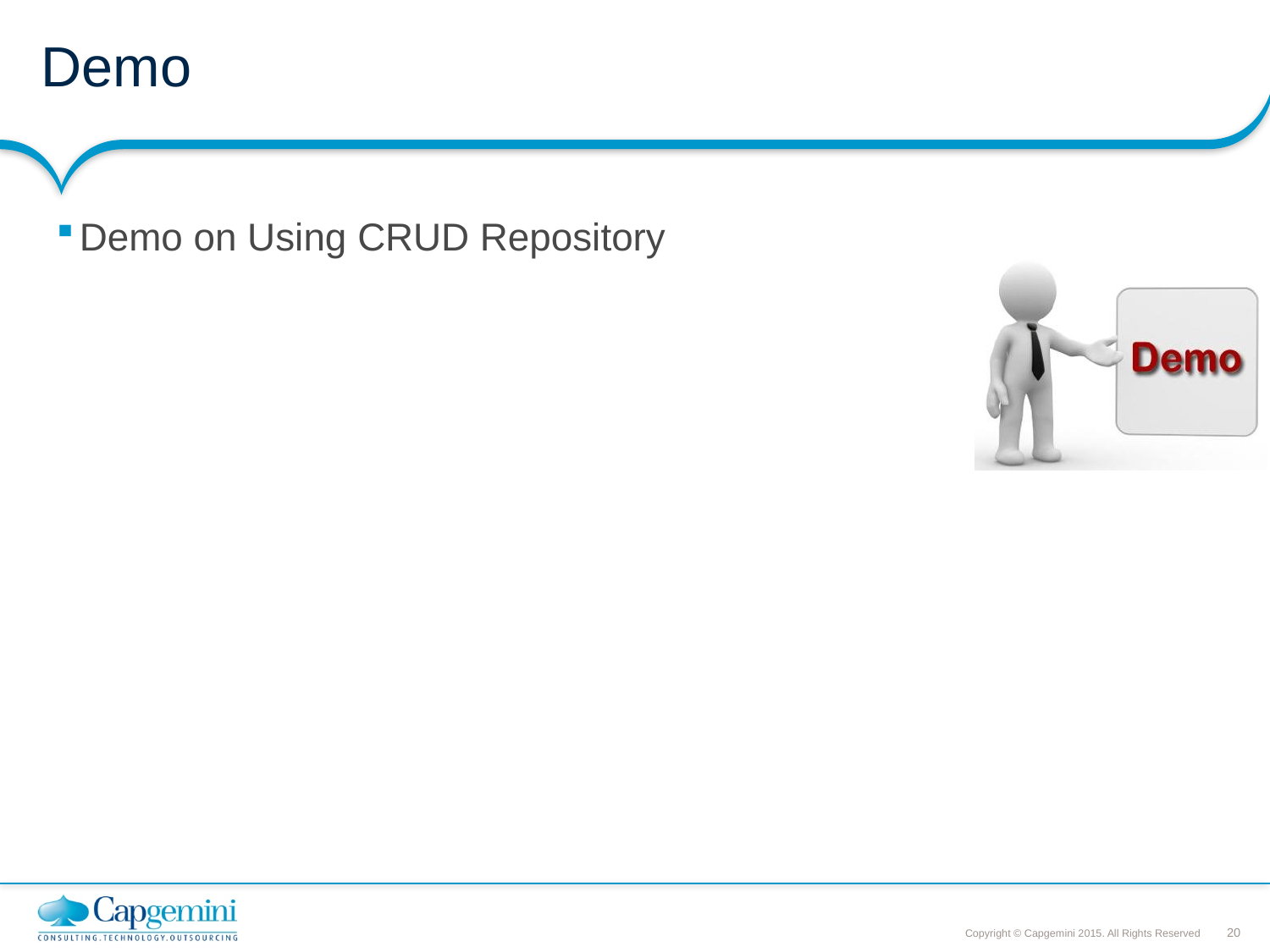

# Demo
Demo on Using CRUD Repository